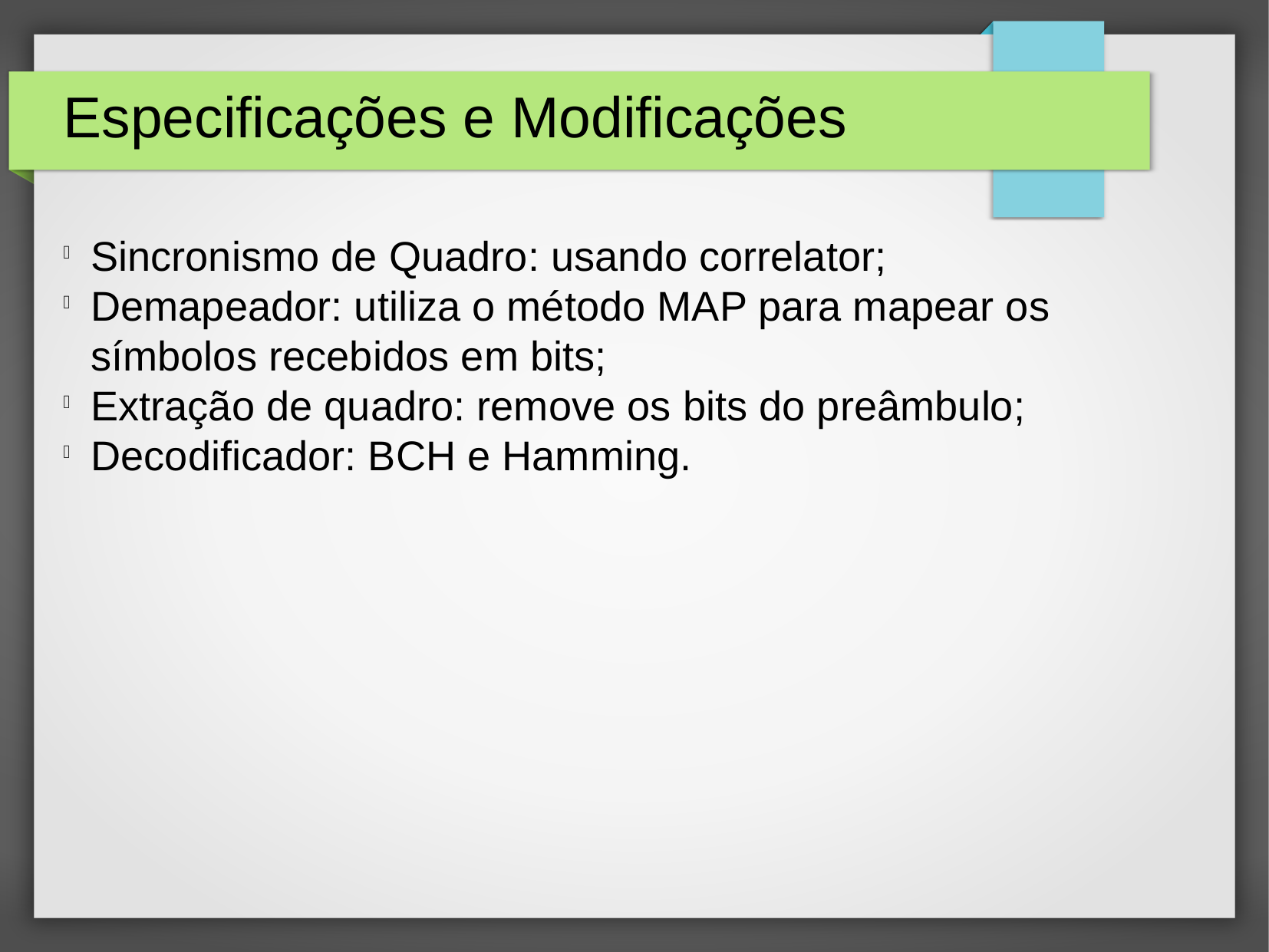

Especificações e Modificações
Sincronismo de Quadro: usando correlator;
Demapeador: utiliza o método MAP para mapear os símbolos recebidos em bits;
Extração de quadro: remove os bits do preâmbulo;
Decodificador: BCH e Hamming.